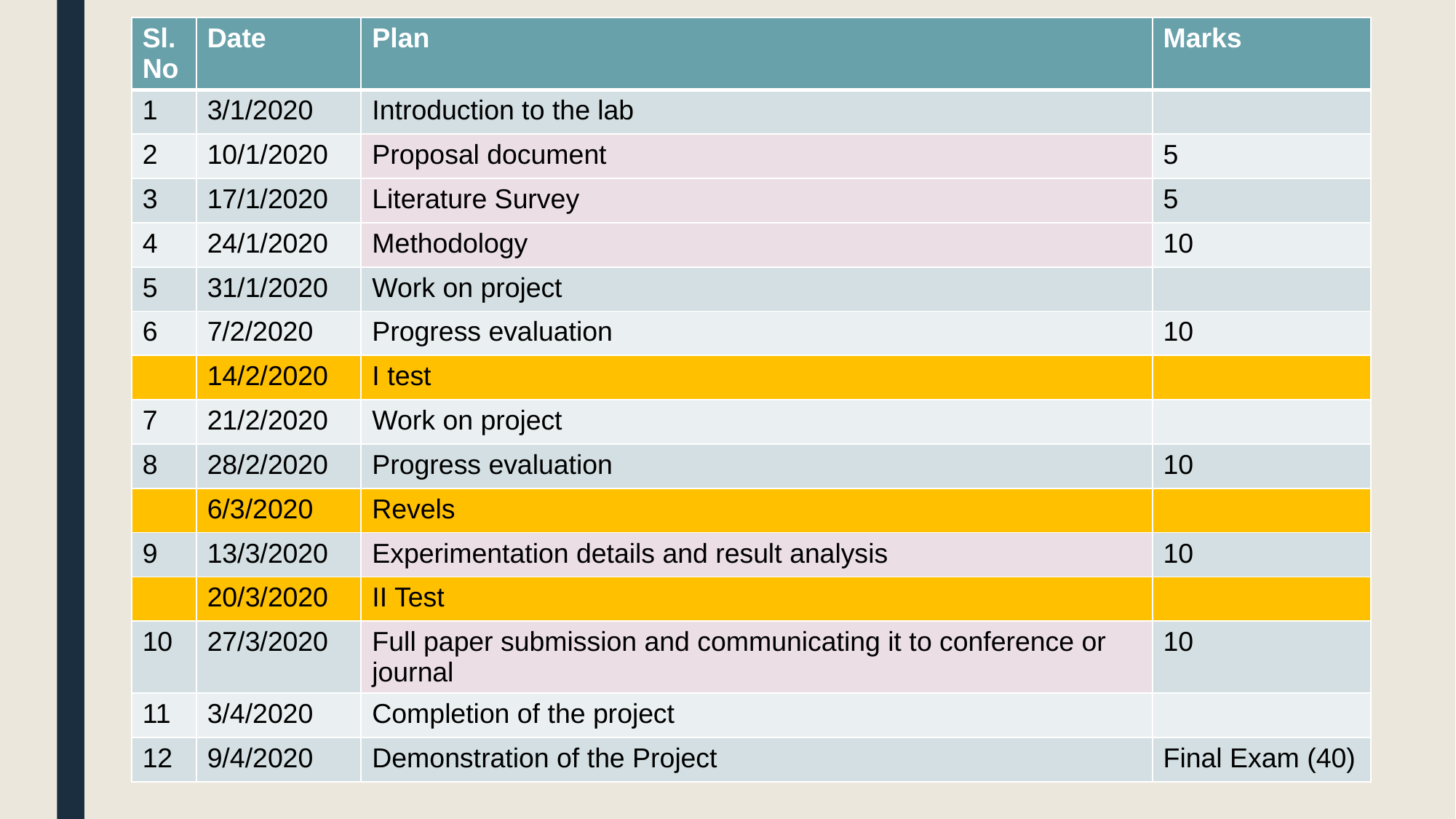

| Sl.No | Date | Plan | Marks |
| --- | --- | --- | --- |
| 1 | 3/1/2020 | Introduction to the lab |  |
| 2 | 10/1/2020 | Proposal document | 5 |
| 3 | 17/1/2020 | Literature Survey | 5 |
| 4 | 24/1/2020 | Methodology | 10 |
| 5 | 31/1/2020 | Work on project |  |
| 6 | 7/2/2020 | Progress evaluation | 10 |
|  | 14/2/2020 | I test |  |
| 7 | 21/2/2020 | Work on project |  |
| 8 | 28/2/2020 | Progress evaluation | 10 |
|  | 6/3/2020 | Revels |  |
| 9 | 13/3/2020 | Experimentation details and result analysis | 10 |
|  | 20/3/2020 | II Test |  |
| 10 | 27/3/2020 | Full paper submission and communicating it to conference or journal | 10 |
| 11 | 3/4/2020 | Completion of the project |  |
| 12 | 9/4/2020 | Demonstration of the Project | Final Exam (40) |